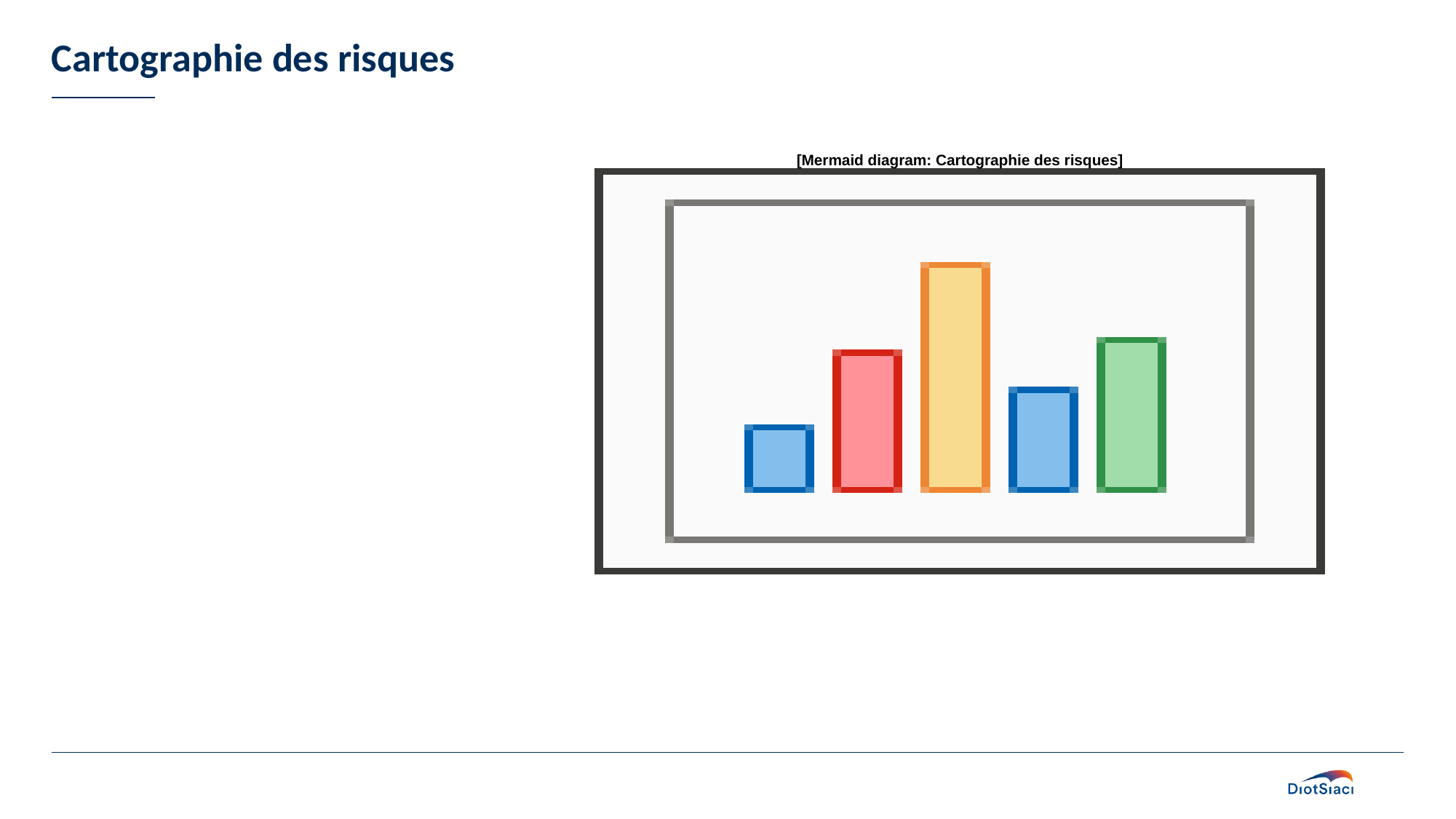

# Cartographie des risques

[Mermaid diagram: Cartographie des risques]